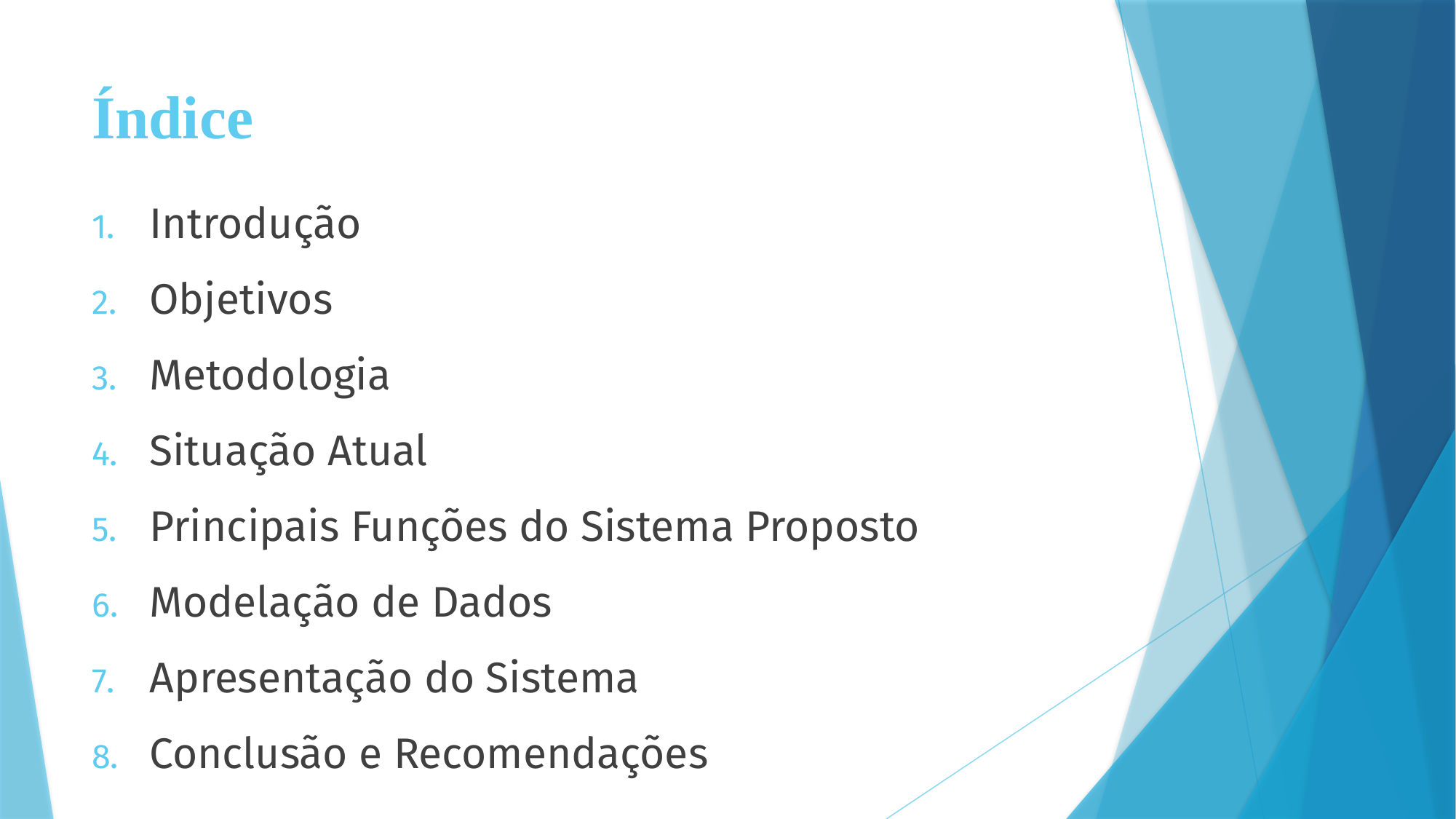

# Índice
Introdução
Objetivos
Metodologia
Situação Atual
Principais Funções do Sistema Proposto
Modelação de Dados
Apresentação do Sistema
Conclusão e Recomendações